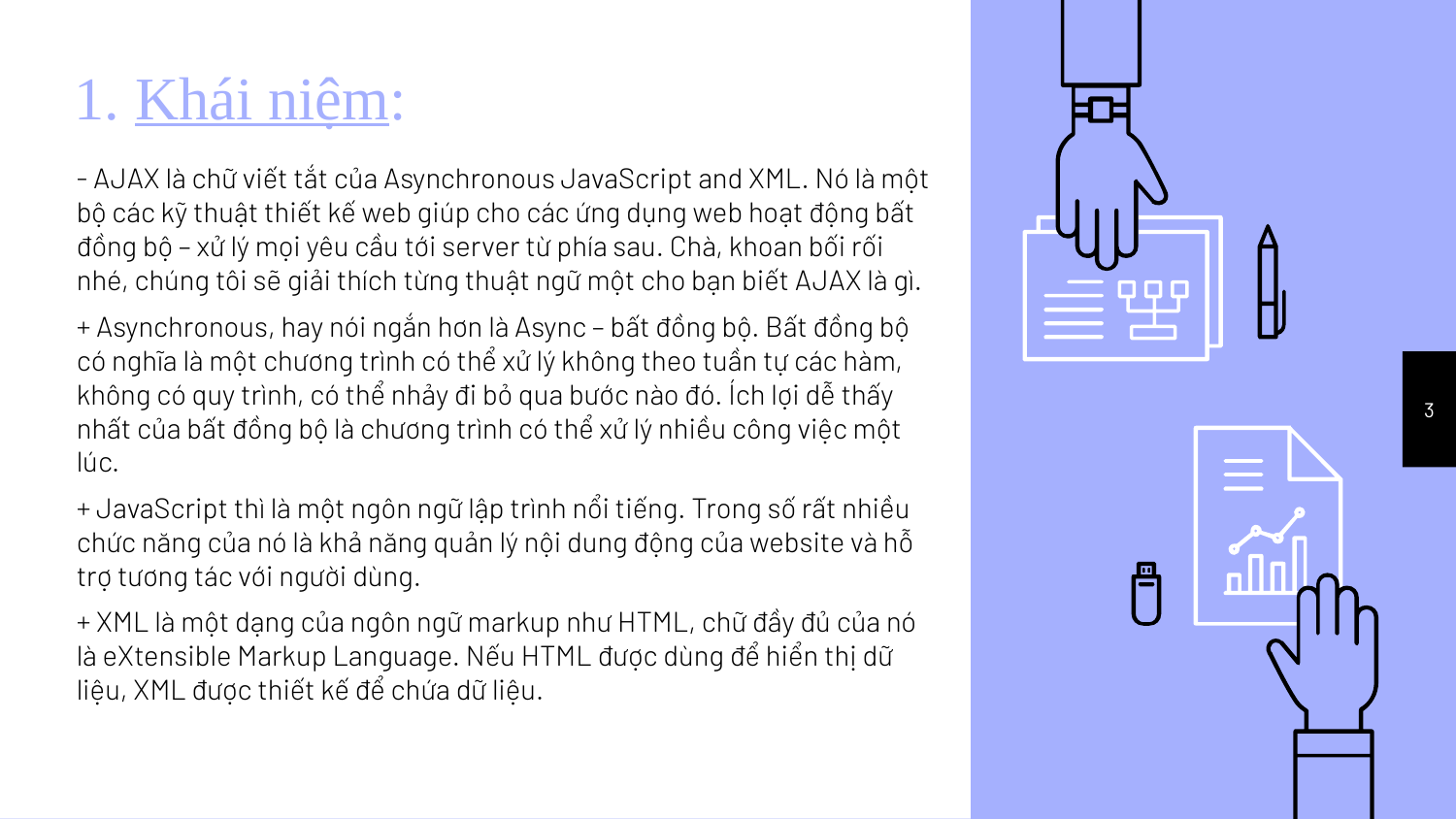

# 1. Khái niệm:
- AJAX là chữ viết tắt của Asynchronous JavaScript and XML. Nó là một bộ các kỹ thuật thiết kế web giúp cho các ứng dụng web hoạt động bất đồng bộ – xử lý mọi yêu cầu tới server từ phía sau. Chà, khoan bối rối nhé, chúng tôi sẽ giải thích từng thuật ngữ một cho bạn biết AJAX là gì.
+ Asynchronous, hay nói ngắn hơn là Async – bất đồng bộ. Bất đồng bộ có nghĩa là một chương trình có thể xử lý không theo tuần tự các hàm, không có quy trình, có thể nhảy đi bỏ qua bước nào đó. Ích lợi dễ thấy nhất của bất đồng bộ là chương trình có thể xử lý nhiều công việc một lúc.
+ JavaScript thì là một ngôn ngữ lập trình nổi tiếng. Trong số rất nhiều chức năng của nó là khả năng quản lý nội dung động của website và hỗ trợ tương tác với người dùng.
+ XML là một dạng của ngôn ngữ markup như HTML, chữ đầy đủ của nó là eXtensible Markup Language. Nếu HTML được dùng để hiển thị dữ liệu, XML được thiết kế để chứa dữ liệu.

3